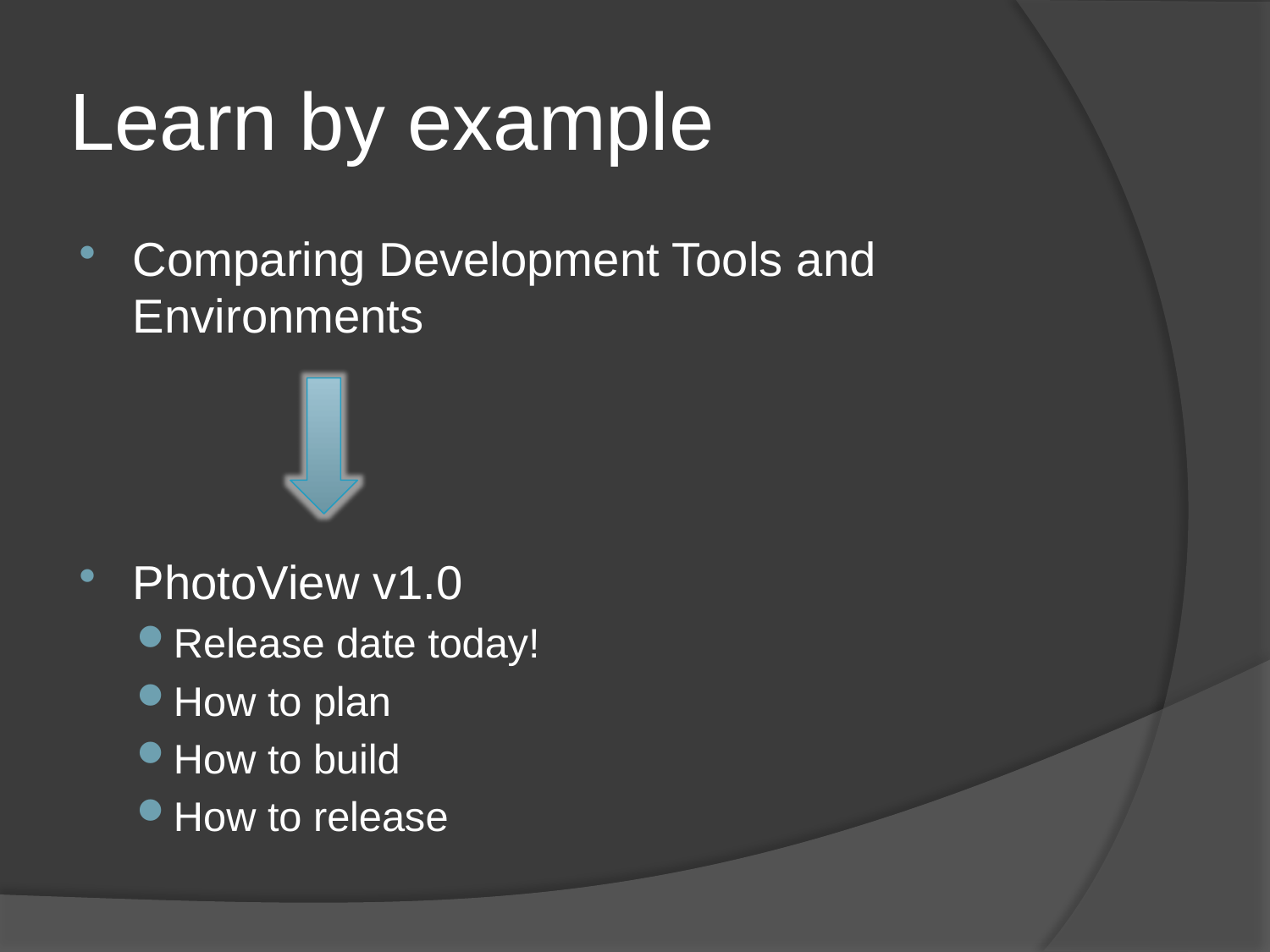

# Learn by example
Comparing Development Tools and Environments

PhotoView v1.0
Release date today!
How to plan
How to build
How to release